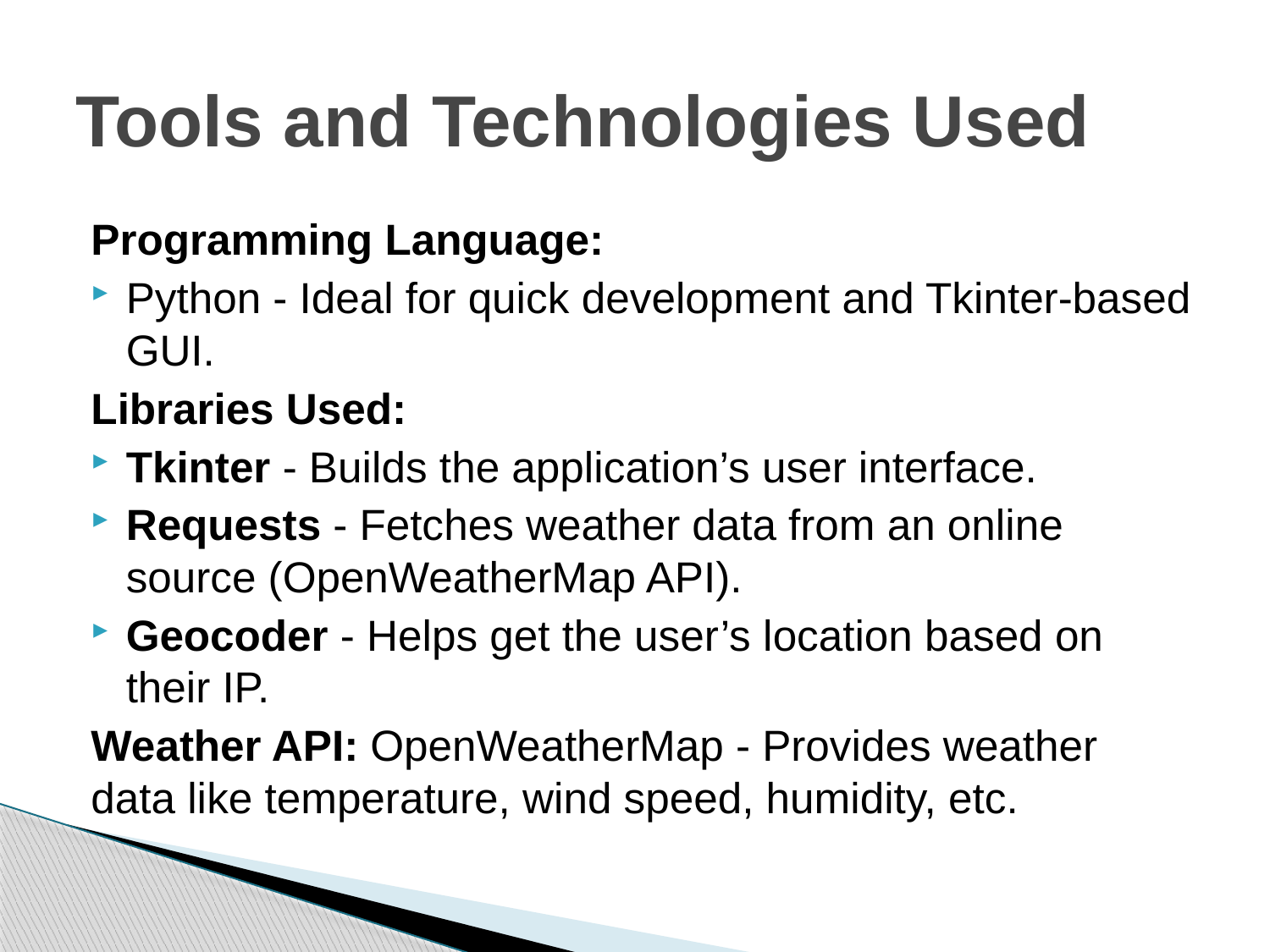

# Tools and Technologies Used
Programming Language:
Python - Ideal for quick development and Tkinter-based GUI.
Libraries Used:
Tkinter - Builds the application’s user interface.
Requests - Fetches weather data from an online source (OpenWeatherMap API).
Geocoder - Helps get the user’s location based on their IP.
Weather API: OpenWeatherMap - Provides weather data like temperature, wind speed, humidity, etc.